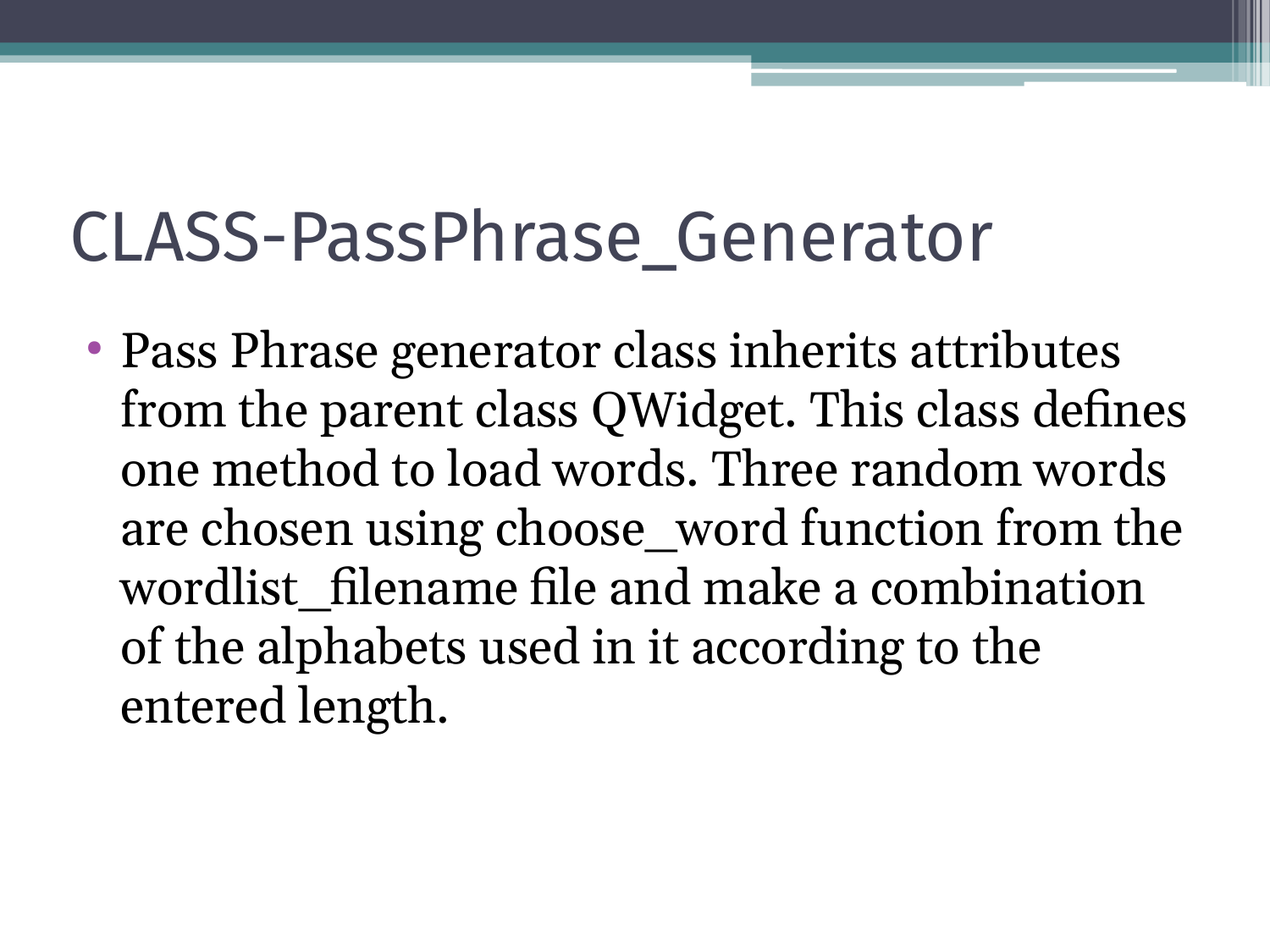

# CLASS-PassPhrase_Generator
Pass Phrase generator class inherits attributes from the parent class QWidget. This class defines one method to load words. Three random words are chosen using choose_word function from the wordlist_filename file and make a combination of the alphabets used in it according to the entered length.